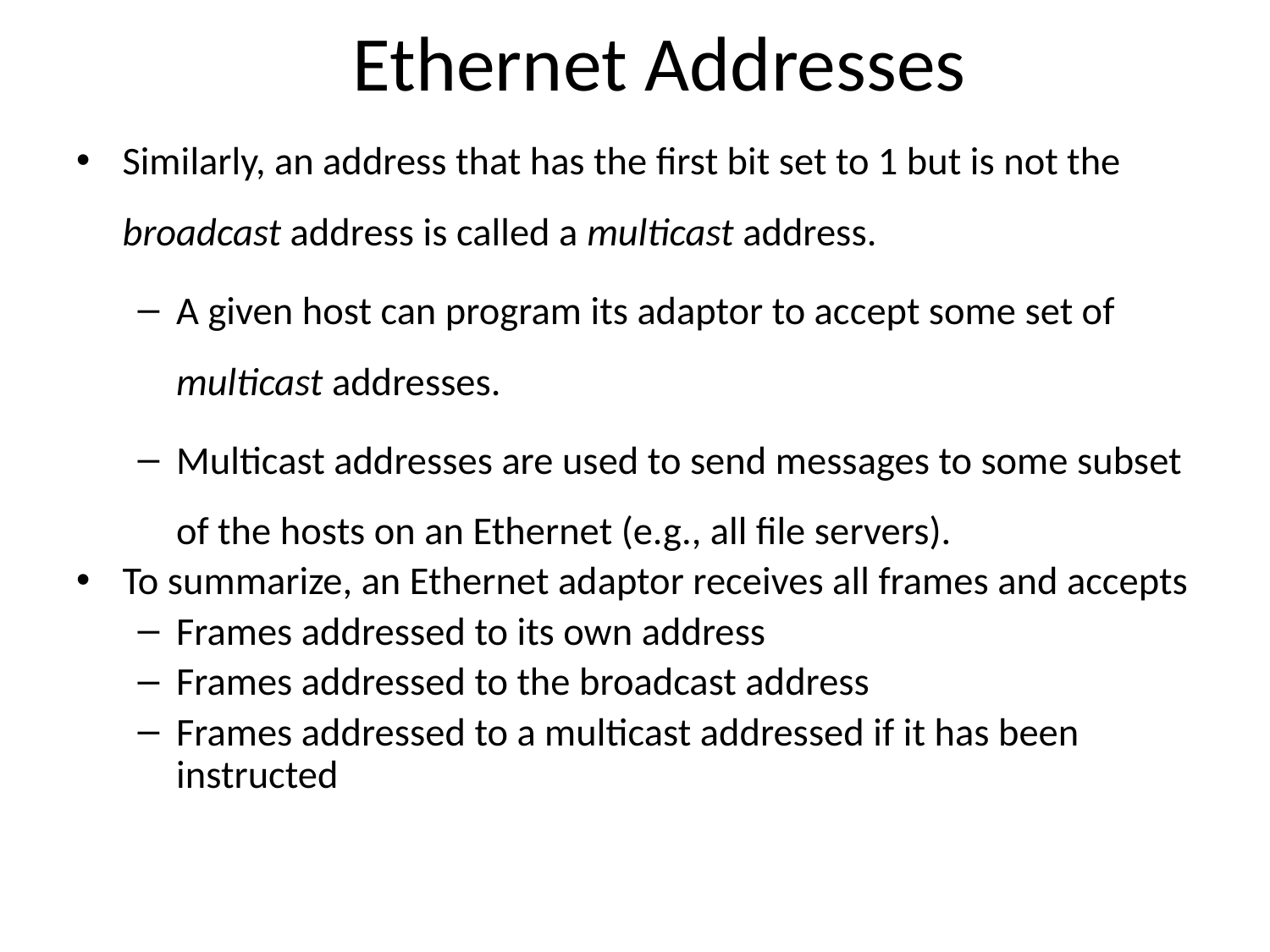

# Ethernet Addresses
Similarly, an address that has the first bit set to 1 but is not the broadcast address is called a multicast address.
A given host can program its adaptor to accept some set of multicast addresses.
Multicast addresses are used to send messages to some subset of the hosts on an Ethernet (e.g., all file servers).
To summarize, an Ethernet adaptor receives all frames and accepts
Frames addressed to its own address
Frames addressed to the broadcast address
Frames addressed to a multicast addressed if it has been instructed